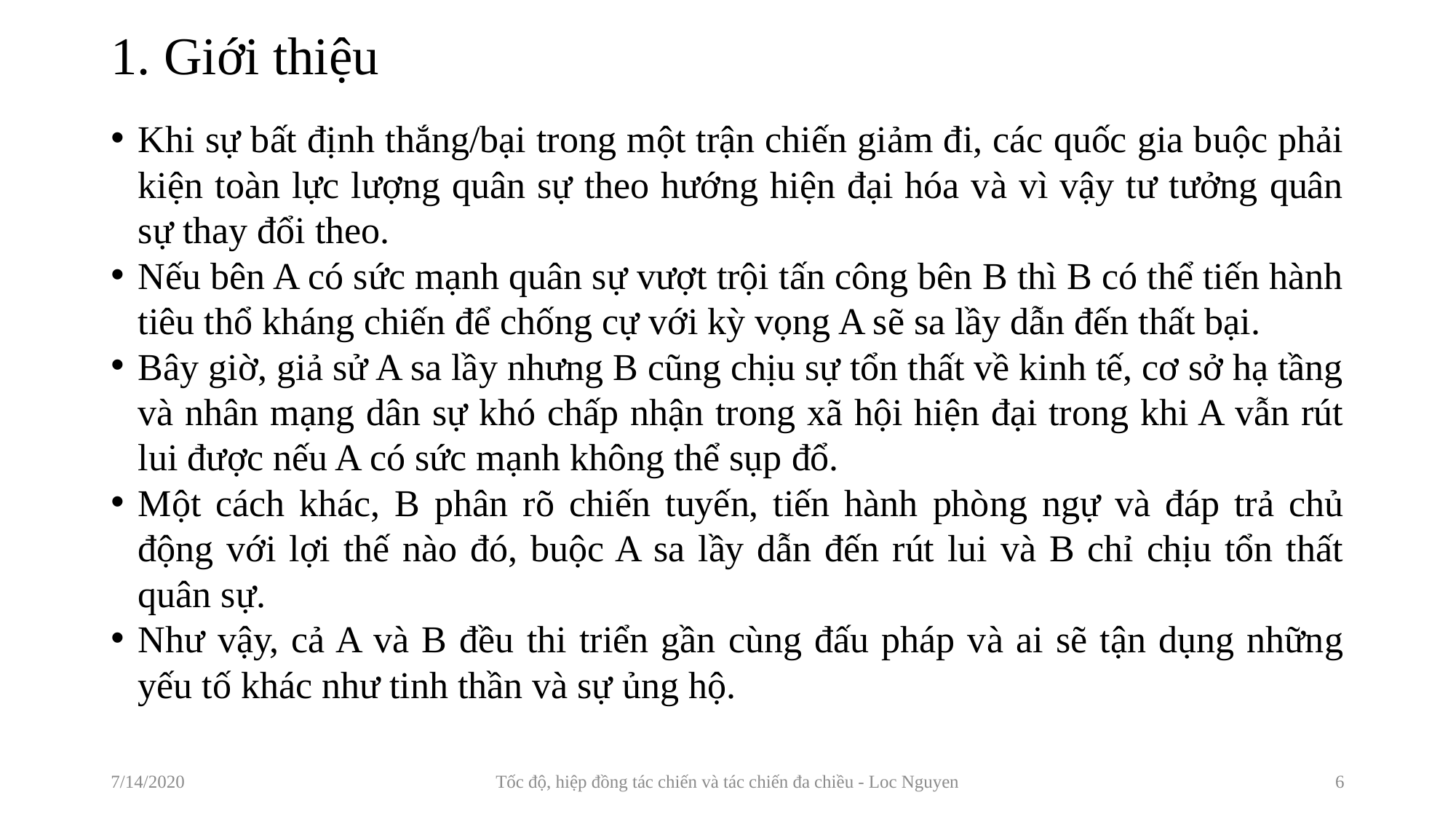

# 1. Giới thiệu
Khi sự bất định thắng/bại trong một trận chiến giảm đi, các quốc gia buộc phải kiện toàn lực lượng quân sự theo hướng hiện đại hóa và vì vậy tư tưởng quân sự thay đổi theo.
Nếu bên A có sức mạnh quân sự vượt trội tấn công bên B thì B có thể tiến hành tiêu thổ kháng chiến để chống cự với kỳ vọng A sẽ sa lầy dẫn đến thất bại.
Bây giờ, giả sử A sa lầy nhưng B cũng chịu sự tổn thất về kinh tế, cơ sở hạ tầng và nhân mạng dân sự khó chấp nhận trong xã hội hiện đại trong khi A vẫn rút lui được nếu A có sức mạnh không thể sụp đổ.
Một cách khác, B phân rõ chiến tuyến, tiến hành phòng ngự và đáp trả chủ động với lợi thế nào đó, buộc A sa lầy dẫn đến rút lui và B chỉ chịu tổn thất quân sự.
Như vậy, cả A và B đều thi triển gần cùng đấu pháp và ai sẽ tận dụng những yếu tố khác như tinh thần và sự ủng hộ.
7/14/2020
Tốc độ, hiệp đồng tác chiến và tác chiến đa chiều - Loc Nguyen
6